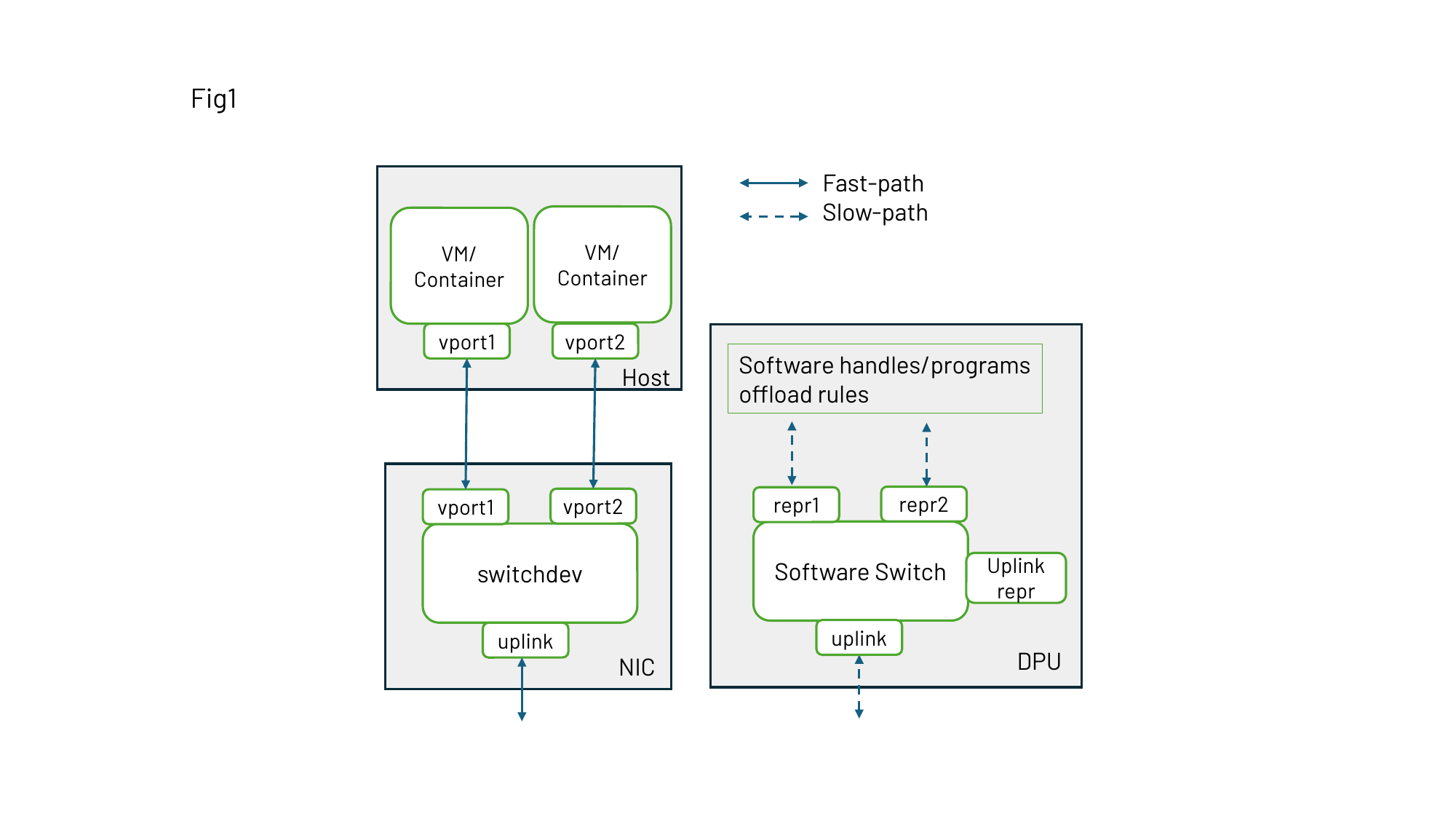

Fig1
Fast-path
Slow-path

VM/ Container
VM/ Container
vport1
vport2

Software handles/programs
offload rules
Host

repr2
repr1
vport2
vport1
Software Switch
switchdev
Uplink repr
uplink
uplink
DPU
NIC